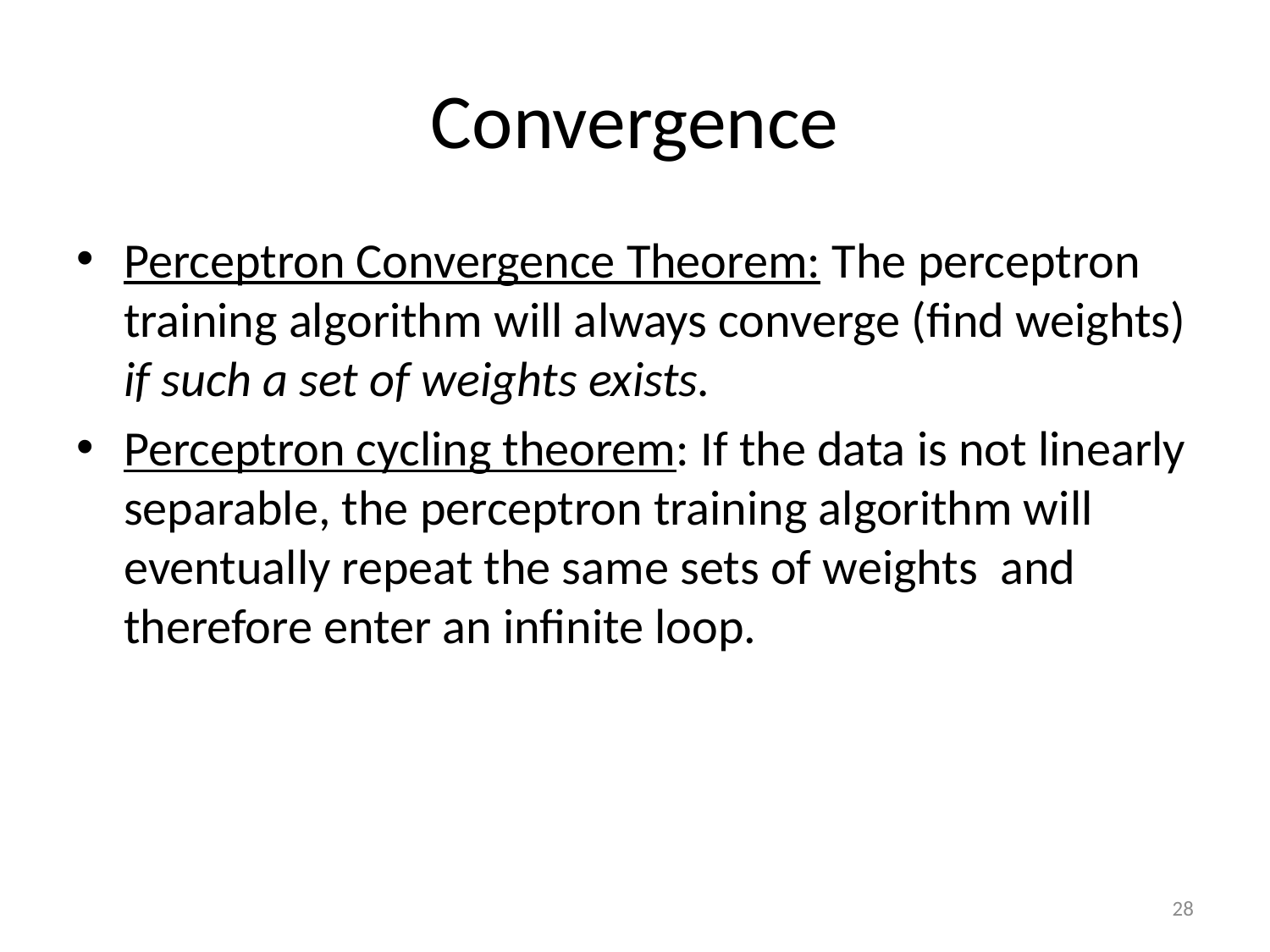

# Convergence
Perceptron Convergence Theorem: The perceptron training algorithm will always converge (find weights) if such a set of weights exists.
Perceptron cycling theorem: If the data is not linearly separable, the perceptron training algorithm will eventually repeat the same sets of weights  and therefore enter an infinite loop.

28